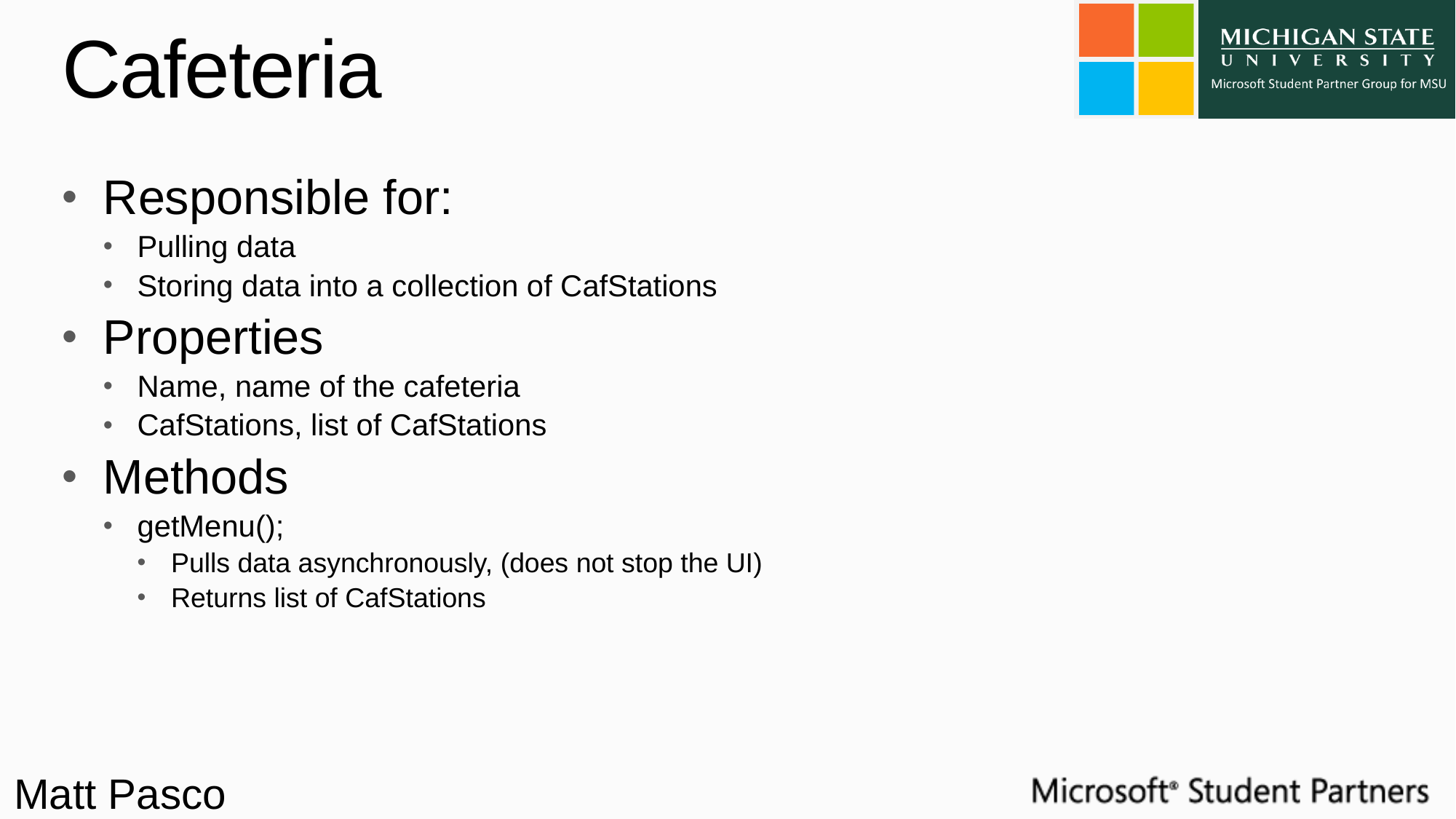

# Cafeteria
Responsible for:
Pulling data
Storing data into a collection of CafStations
Properties
Name, name of the cafeteria
CafStations, list of CafStations
Methods
getMenu();
Pulls data asynchronously, (does not stop the UI)
Returns list of CafStations